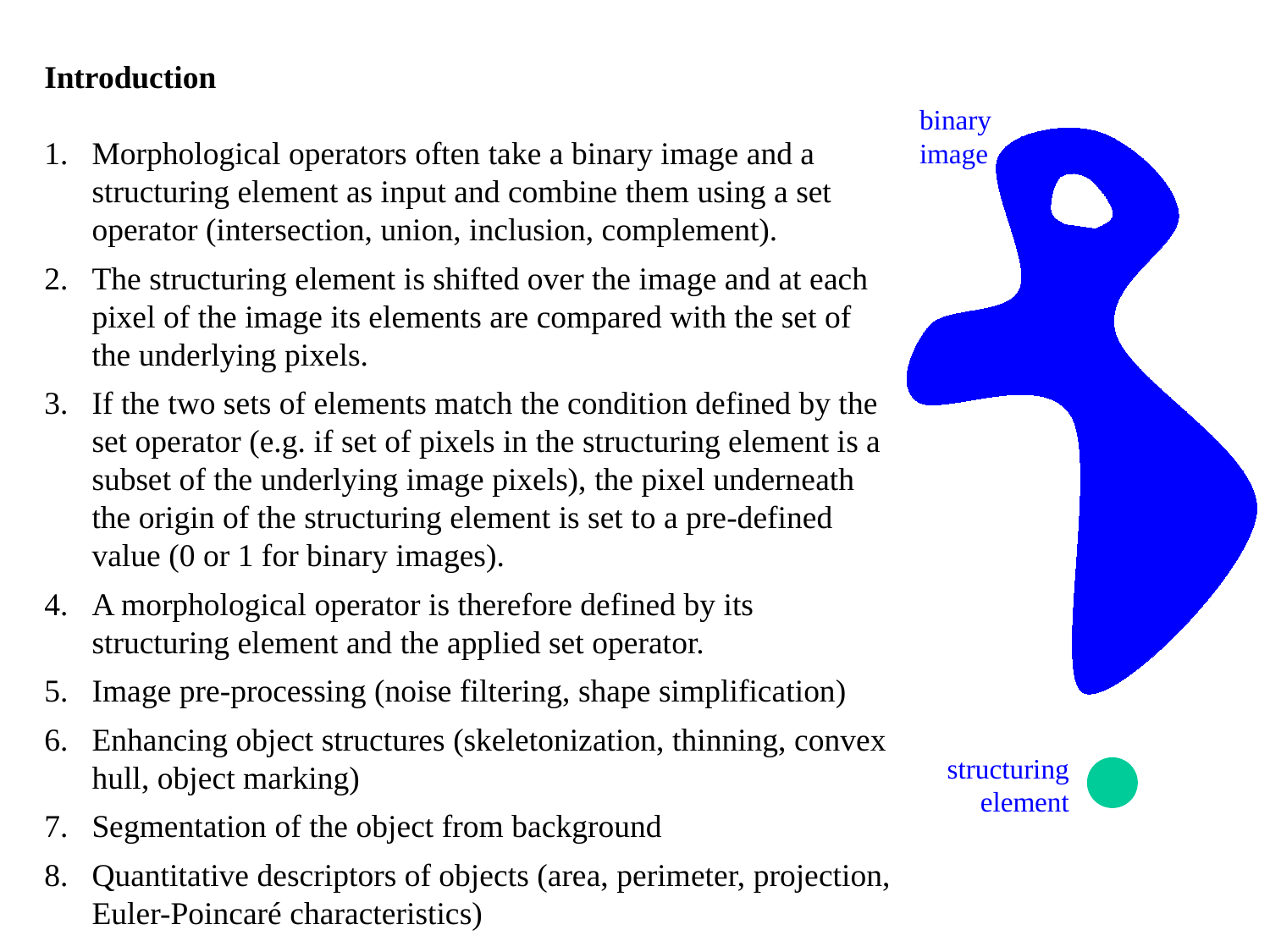

Introduction

Morphological operators often take a binary image and a structuring element as input and combine them using a set operator (intersection, union, inclusion, complement).
The structuring element is shifted over the image and at each pixel of the image its elements are compared with the set of the underlying pixels.
If the two sets of elements match the condition defined by the set operator (e.g. if set of pixels in the structuring element is a subset of the underlying image pixels), the pixel underneath the origin of the structuring element is set to a pre-defined value (0 or 1 for binary images).
A morphological operator is therefore defined by its structuring element and the applied set operator.
Image pre-processing (noise filtering, shape simplification)
Enhancing object structures (skeletonization, thinning, convex hull, object marking)
Segmentation of the object from background
Quantitative descriptors of objects (area, perimeter, projection, Euler-Poincaré characteristics)
binary image

structuring element